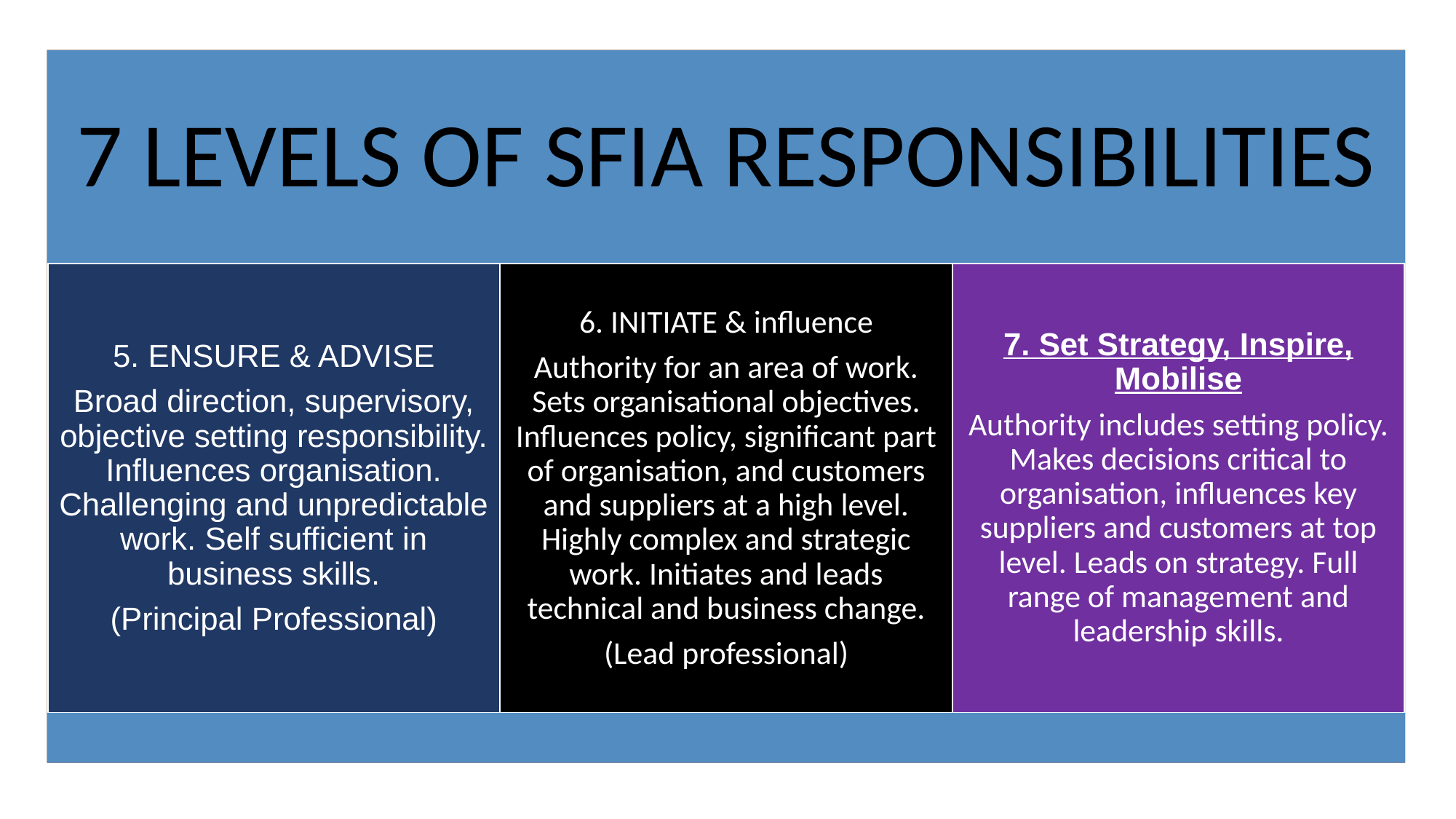

7 LEVELS OF SFIA RESPONSIBILITIES
5. ENSURE & ADVISE
Broad direction, supervisory, objective setting responsibility. Influences organisation. Challenging and unpredictable work. Self sufficient in business skills.
(Principal Professional)
6. INITIATE & influence
Authority for an area of work. Sets organisational objectives. Influences policy, significant part of organisation, and customers and suppliers at a high level. Highly complex and strategic work. Initiates and leads technical and business change.
(Lead professional)
7. Set Strategy, Inspire, Mobilise
Authority includes setting policy. Makes decisions critical to organisation, influences key suppliers and customers at top level. Leads on strategy. Full range of management and leadership skills.